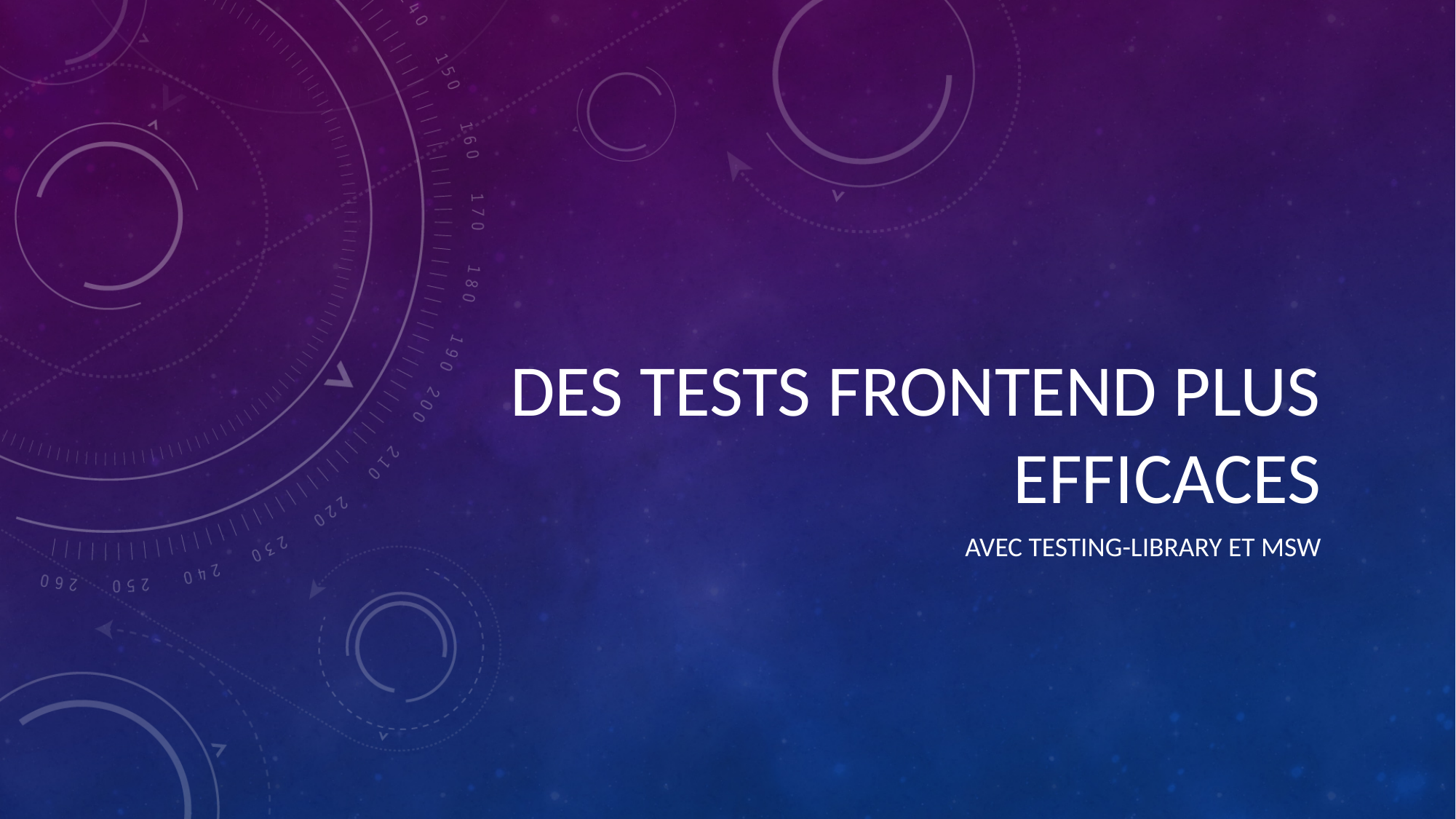

# Des Tests frontend plus efficaces
Avec testing-library et MSW